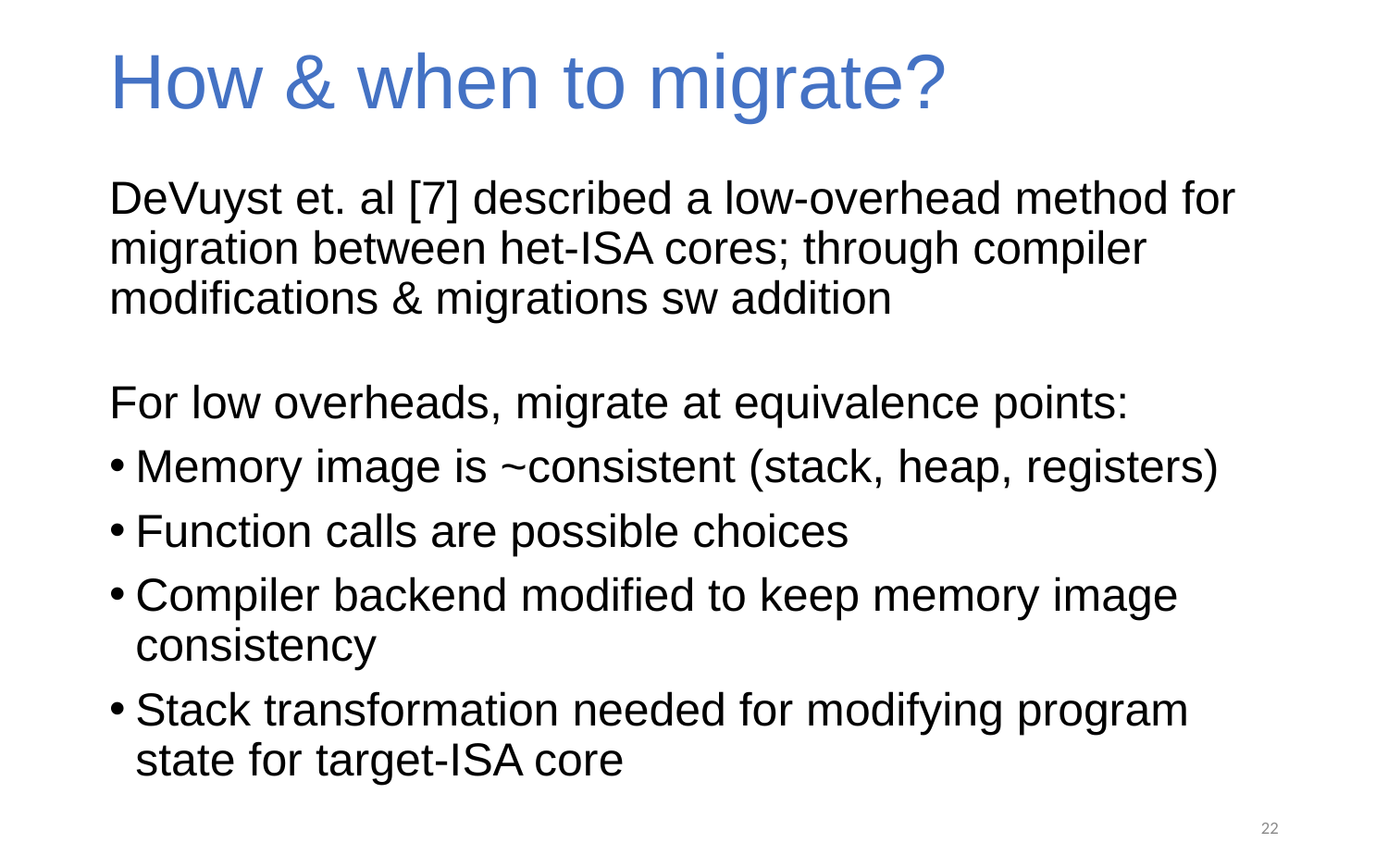

# How & when to migrate?
DeVuyst et. al [7] described a low-overhead method for migration between het-ISA cores; through compiler modifications & migrations sw addition

For low overheads, migrate at equivalence points:
Memory image is ~consistent (stack, heap, registers)
Function calls are possible choices
Compiler backend modified to keep memory image consistency
Stack transformation needed for modifying program state for target-ISA core

22